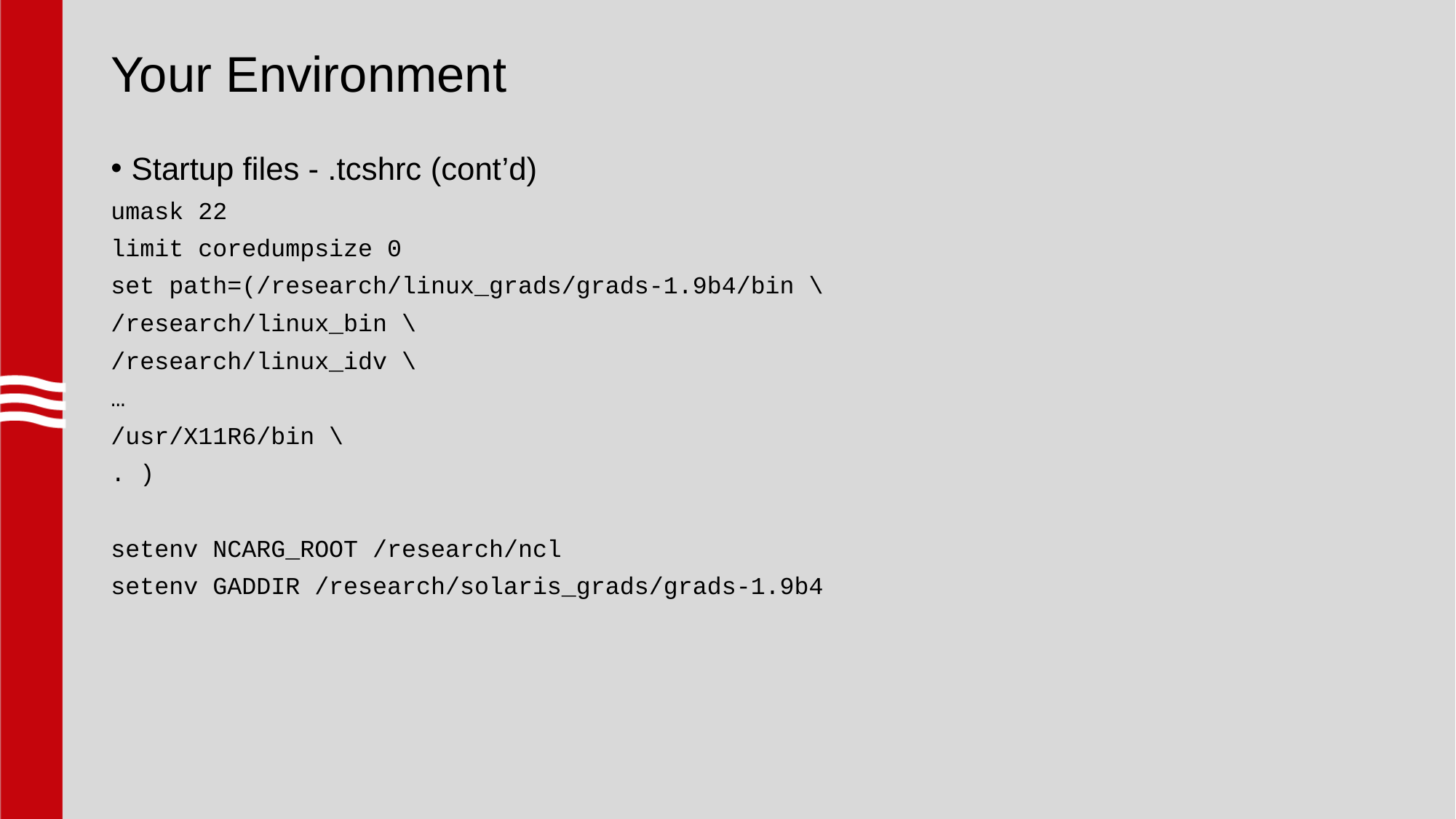

# Your Environment
Startup files - .tcshrc (cont’d)
umask 22
limit coredumpsize 0
set path=(/research/linux_grads/grads-1.9b4/bin \
/research/linux_bin \
/research/linux_idv \
…
/usr/X11R6/bin \
. )

setenv NCARG_ROOT /research/ncl
setenv GADDIR /research/solaris_grads/grads-1.9b4